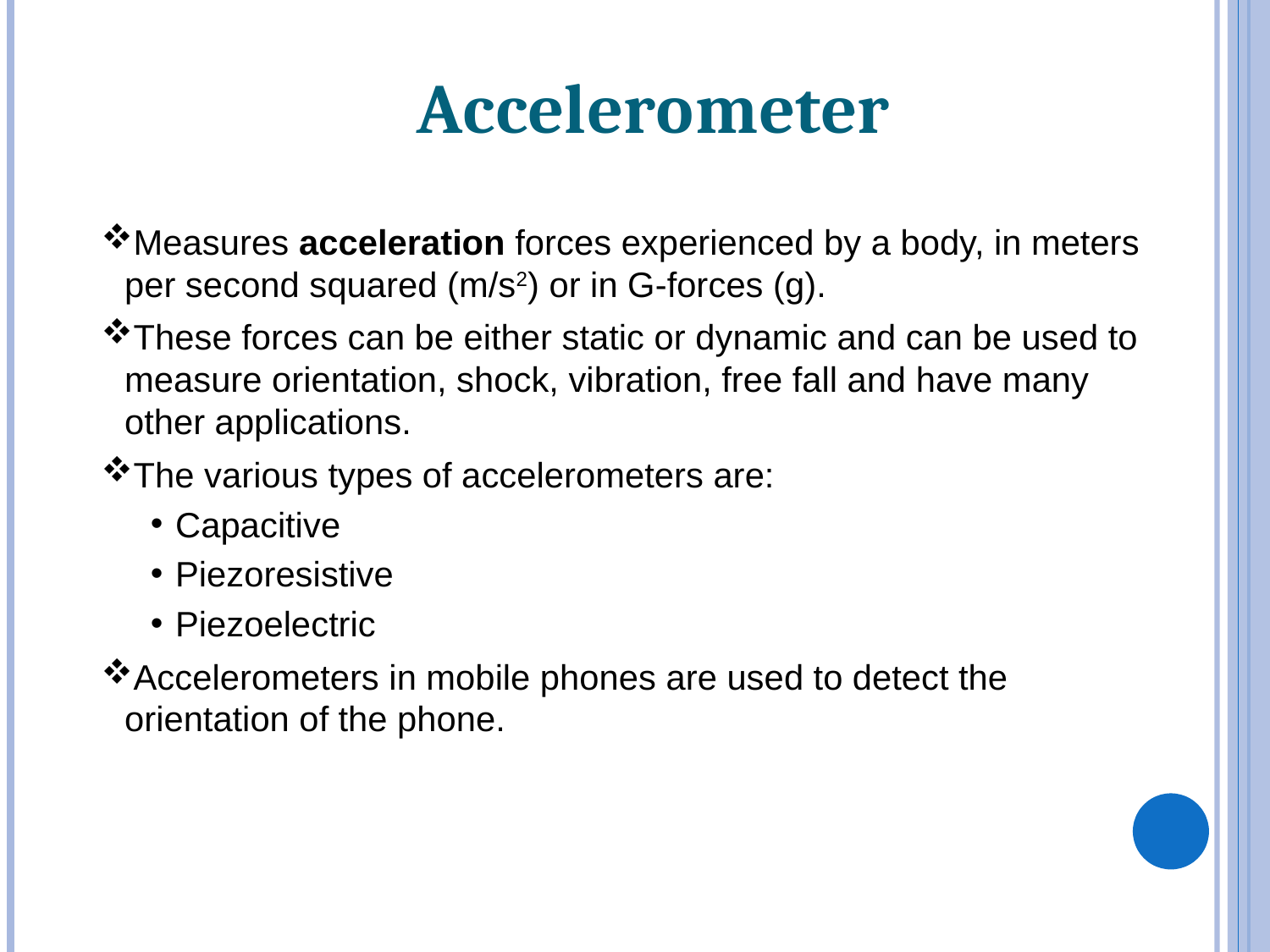

# Accelerometer
Measures acceleration forces experienced by a body, in meters per second squared (m/s2) or in G-forces (g).
These forces can be either static or dynamic and can be used to measure orientation, shock, vibration, free fall and have many other applications.
The various types of accelerometers are:
Capacitive
Piezoresistive
Piezoelectric
Accelerometers in mobile phones are used to detect the orientation of the phone.